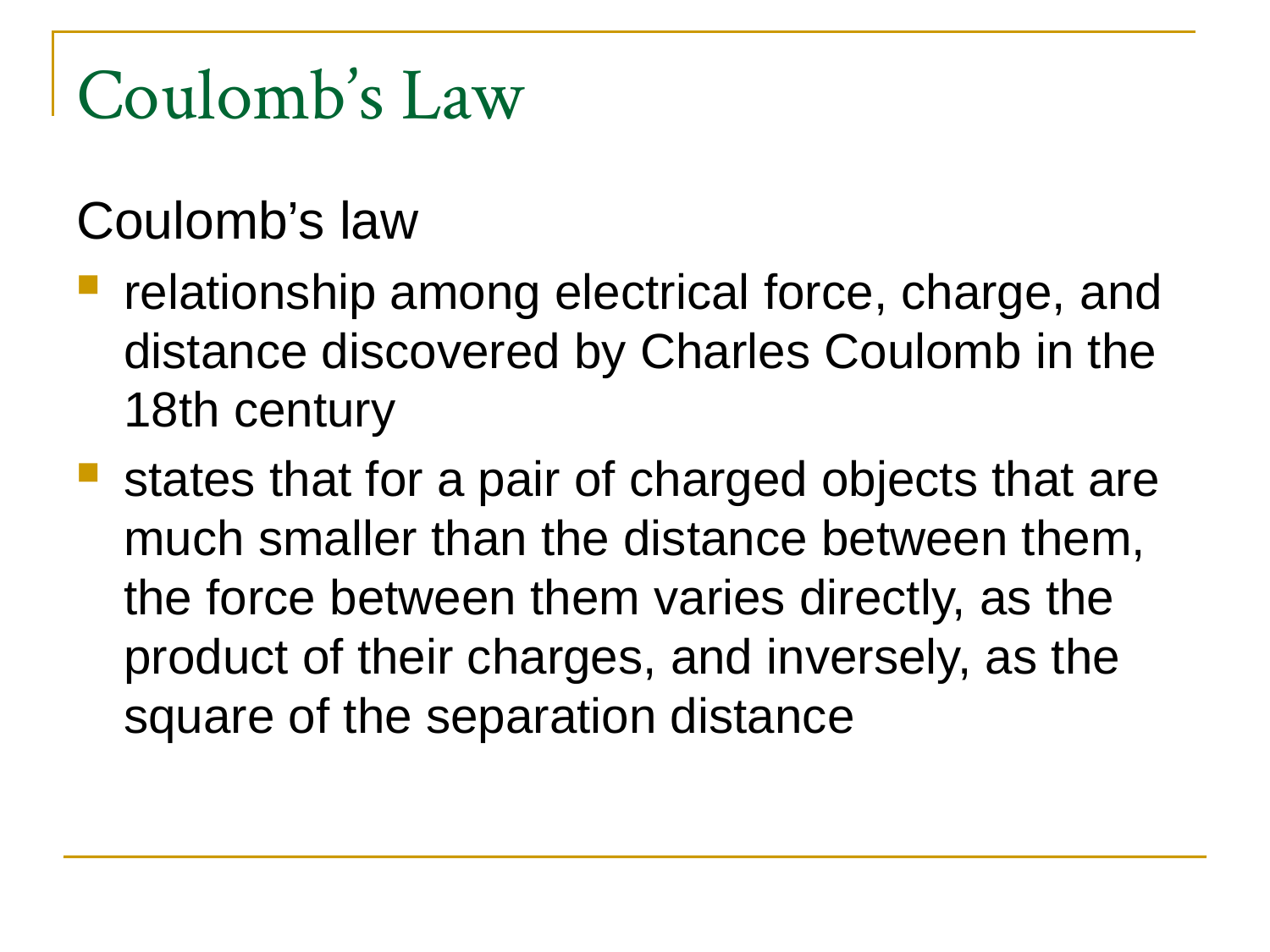

# Coulomb’s Law
Coulomb’s law
relationship among electrical force, charge, and distance discovered by Charles Coulomb in the 18th century
states that for a pair of charged objects that are much smaller than the distance between them, the force between them varies directly, as the product of their charges, and inversely, as the square of the separation distance